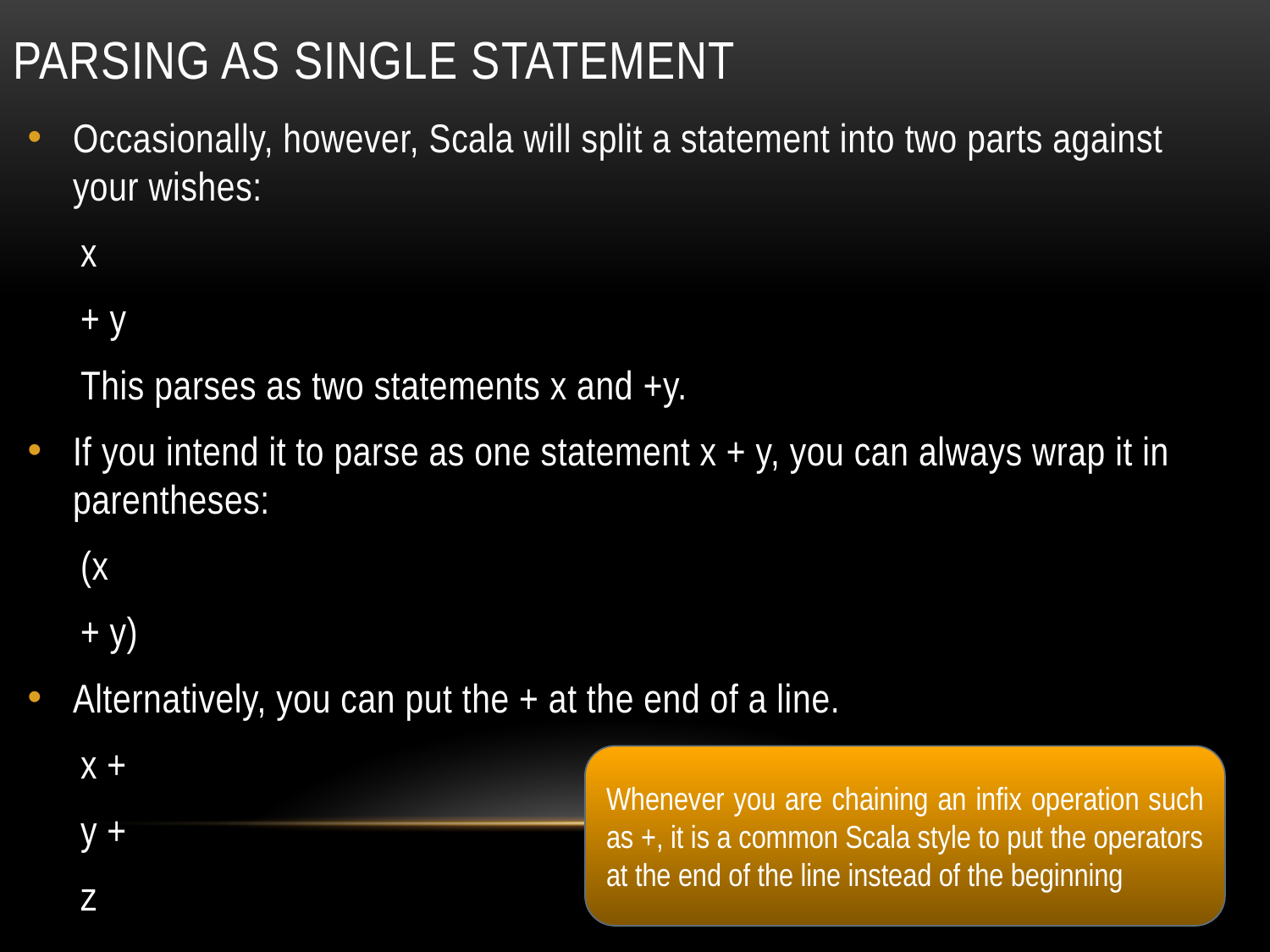

# Parsing as single statement
Occasionally, however, Scala will split a statement into two parts against your wishes:
x
+ y
This parses as two statements x and +y.
If you intend it to parse as one statement x + y, you can always wrap it in parentheses:
(x
+ y)
Alternatively, you can put the + at the end of a line.
x +
y +
z
Whenever you are chaining an infix operation such as +, it is a common Scala style to put the operators at the end of the line instead of the beginning